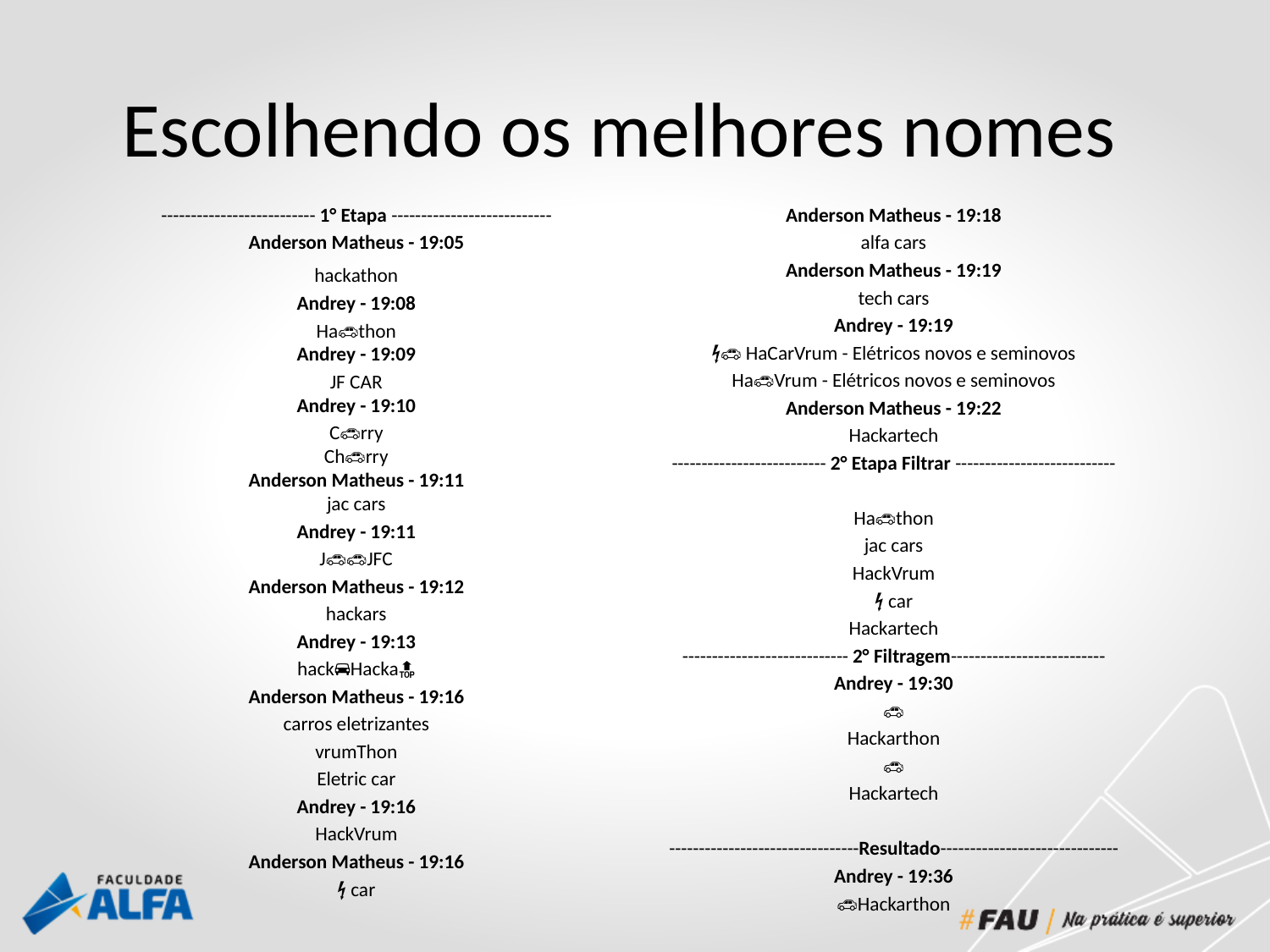

# Escolhendo os melhores nomes
-------------------------- 1° Etapa ---------------------------
Anderson Matheus - 19:05
hackathon
Andrey - 19:08
Ha🚗thon
Andrey - 19:09
JF CAR
Andrey - 19:10
C🚗rry
Ch🚗rry
Anderson Matheus - 19:11
jac cars
Andrey - 19:11
J🚗🚗JFC
Anderson Matheus - 19:12
hackars
Andrey - 19:13
hack🚘Hacka🔝
Anderson Matheus - 19:16
carros eletrizantes
vrumThon
Eletric car
Andrey - 19:16
HackVrum
Anderson Matheus - 19:16
⚡ car
Anderson Matheus - 19:18
alfa cars
Anderson Matheus - 19:19
tech cars
Andrey - 19:19
⚡🚗 HaCarVrum - Elétricos novos e seminovos
Ha🚗Vrum - Elétricos novos e seminovos
Anderson Matheus - 19:22
Hackartech
-------------------------- 2° Etapa Filtrar ---------------------------

Ha🚗thon
jac cars
HackVrum
⚡ car
Hackartech
---------------------------- 2° Filtragem--------------------------
Andrey - 19:30
🚗
Hackarthon
🚗
Hackartech

--------------------------------Resultado------------------------------
Andrey - 19:36
🚗Hackarthon